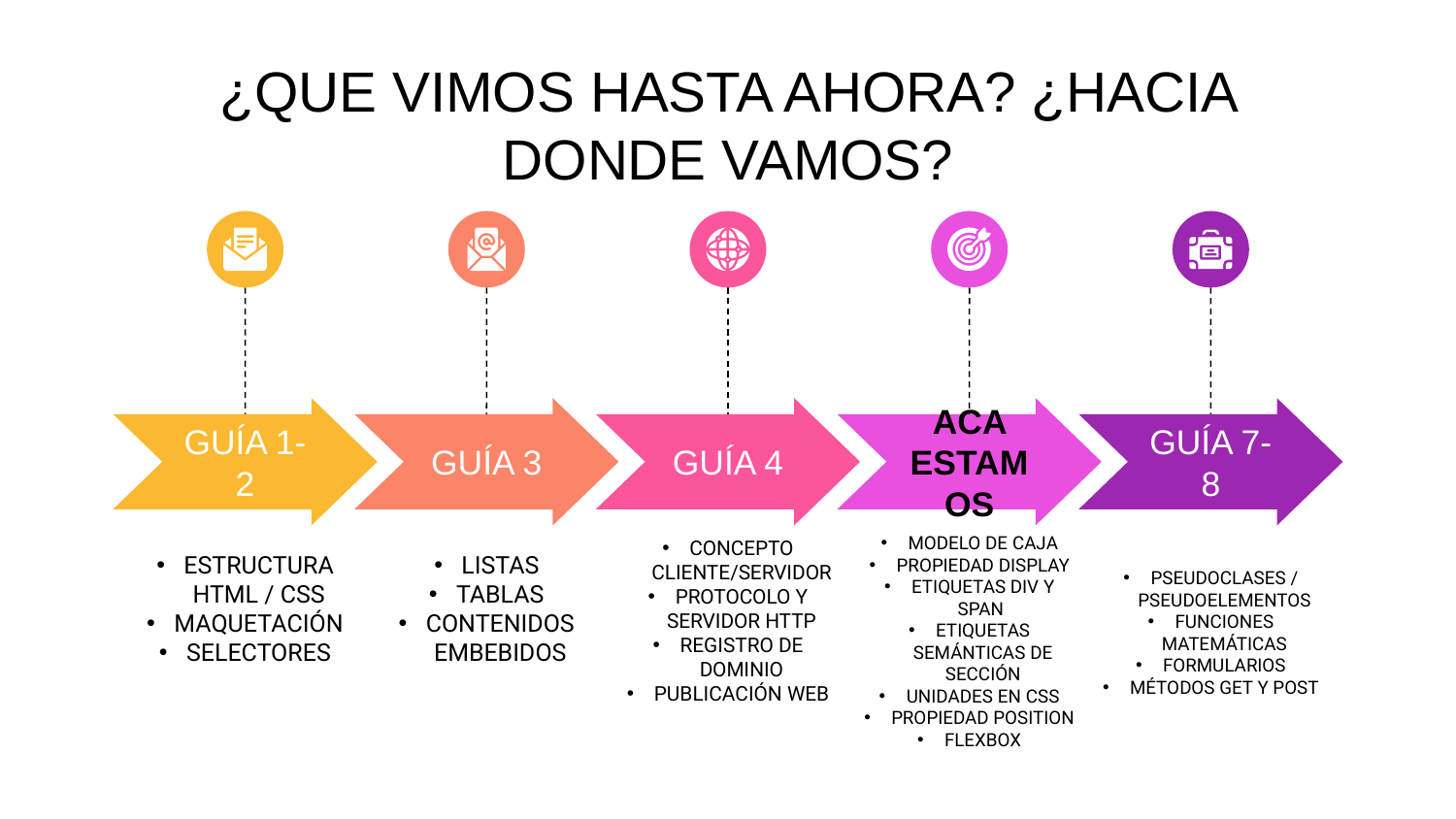

# ¿QUE VIMOS HASTA AHORA? ¿HACIA DONDE VAMOS?

GUÍA 1-2
ESTRUCTURA HTML / CSS
MAQUETACIÓN
SELECTORES

GUÍA 3
LISTAS
TABLAS
CONTENIDOS EMBEBIDOS

GUÍA 4

CONCEPTO CLIENTE/SERVIDOR
PROTOCOLO Y SERVIDOR HTTP
REGISTRO DE DOMINIO
PUBLICACIÓN WEB

ACA ESTAMOS

MODELO DE CAJA
PROPIEDAD DISPLAY
ETIQUETAS DIV Y SPAN
ETIQUETAS SEMÁNTICAS DE SECCIÓN
UNIDADES EN CSS
PROPIEDAD POSITION
FLEXBOX

GUÍA 7-8

PSEUDOCLASES / PSEUDOELEMENTOS
FUNCIONES MATEMÁTICAS
FORMULARIOS
MÉTODOS GET Y POST